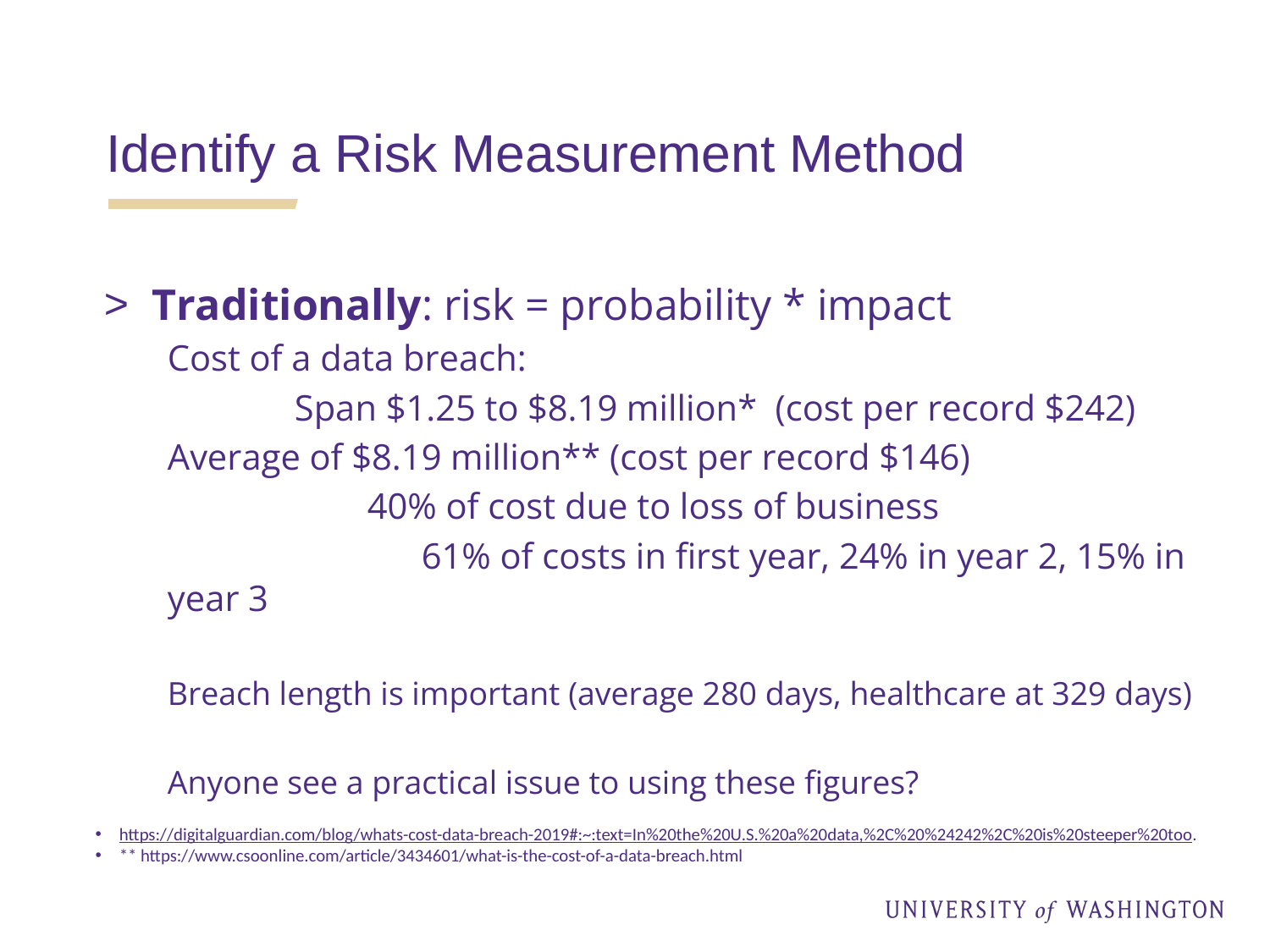

# Identify a Risk Measurement Method
Traditionally: risk = probability * impact
Cost of a data breach:
	Span $1.25 to $8.19 million*  (cost per record $242)
Average of $8.19 million** (cost per record $146)
	        40% of cost due to loss of business
		61% of costs in first year, 24% in year 2, 15% in year 3

Breach length is important (average 280 days, healthcare at 329 days)

Anyone see a practical issue to using these figures?

https://digitalguardian.com/blog/whats-cost-data-breach-2019#:~:text=In%20the%20U.S.%20a%20data,%2C%20%24242%2C%20is%20steeper%20too.
** https://www.csoonline.com/article/3434601/what-is-the-cost-of-a-data-breach.html